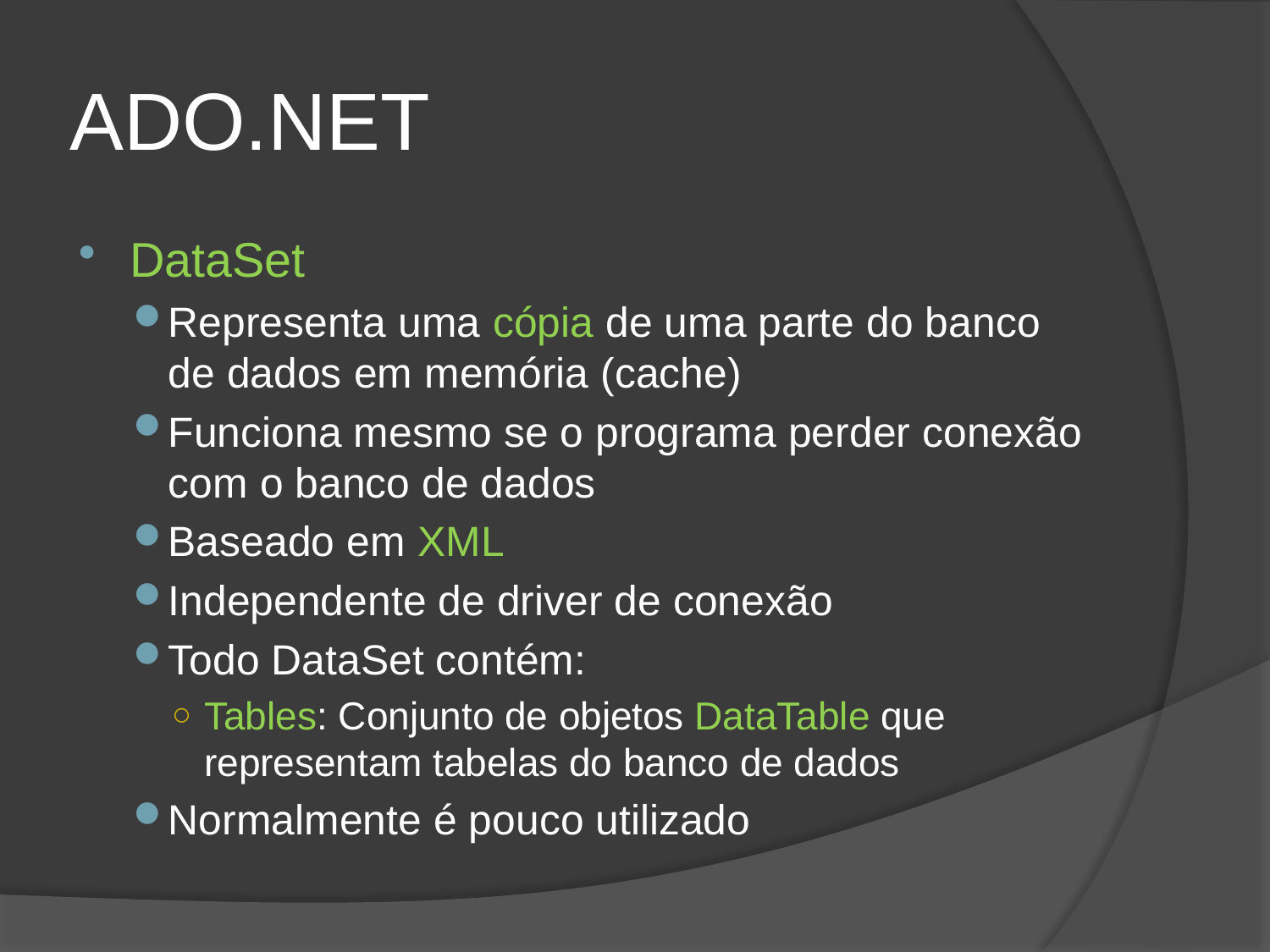

# ADO.NET
DataSet
Representa uma cópia de uma parte do banco de dados em memória (cache)
Funciona mesmo se o programa perder conexão com o banco de dados
Baseado em XML
Independente de driver de conexão
Todo DataSet contém:
Tables: Conjunto de objetos DataTable que representam tabelas do banco de dados
Normalmente é pouco utilizado